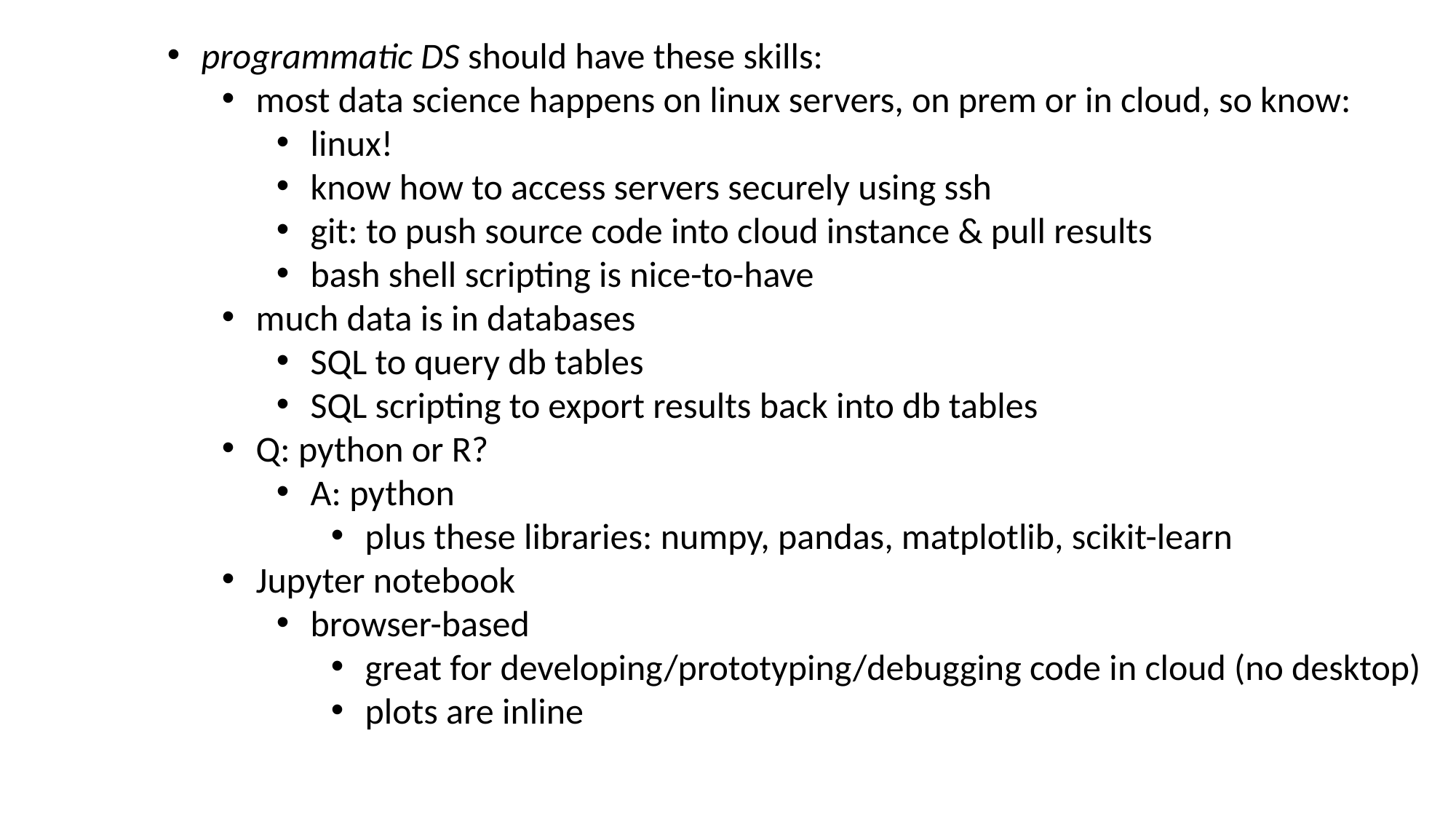

programmatic DS should have these skills:
most data science happens on linux servers, on prem or in cloud, so know:
linux!
know how to access servers securely using ssh
git: to push source code into cloud instance & pull results
bash shell scripting is nice-to-have
much data is in databases
SQL to query db tables
SQL scripting to export results back into db tables
Q: python or R?
A: python
plus these libraries: numpy, pandas, matplotlib, scikit-learn
Jupyter notebook
browser-based
great for developing/prototyping/debugging code in cloud (no desktop)
plots are inline